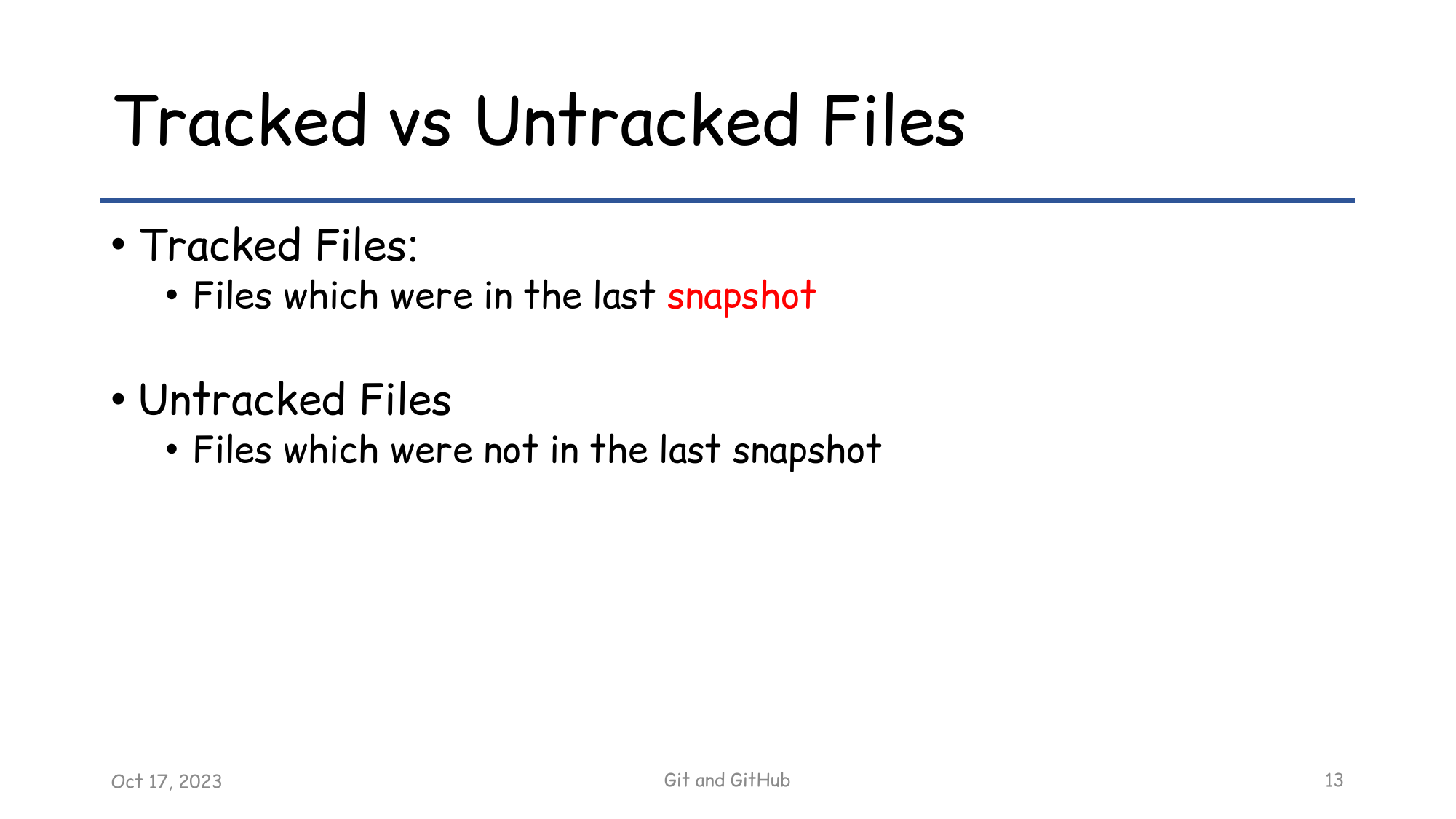

# Tracked vs Untracked Files
Tracked Files:
Files which were in the last snapshot

Untracked Files
Files which were not in the last snapshot
Oct 17, 2023
Git and GitHub
13